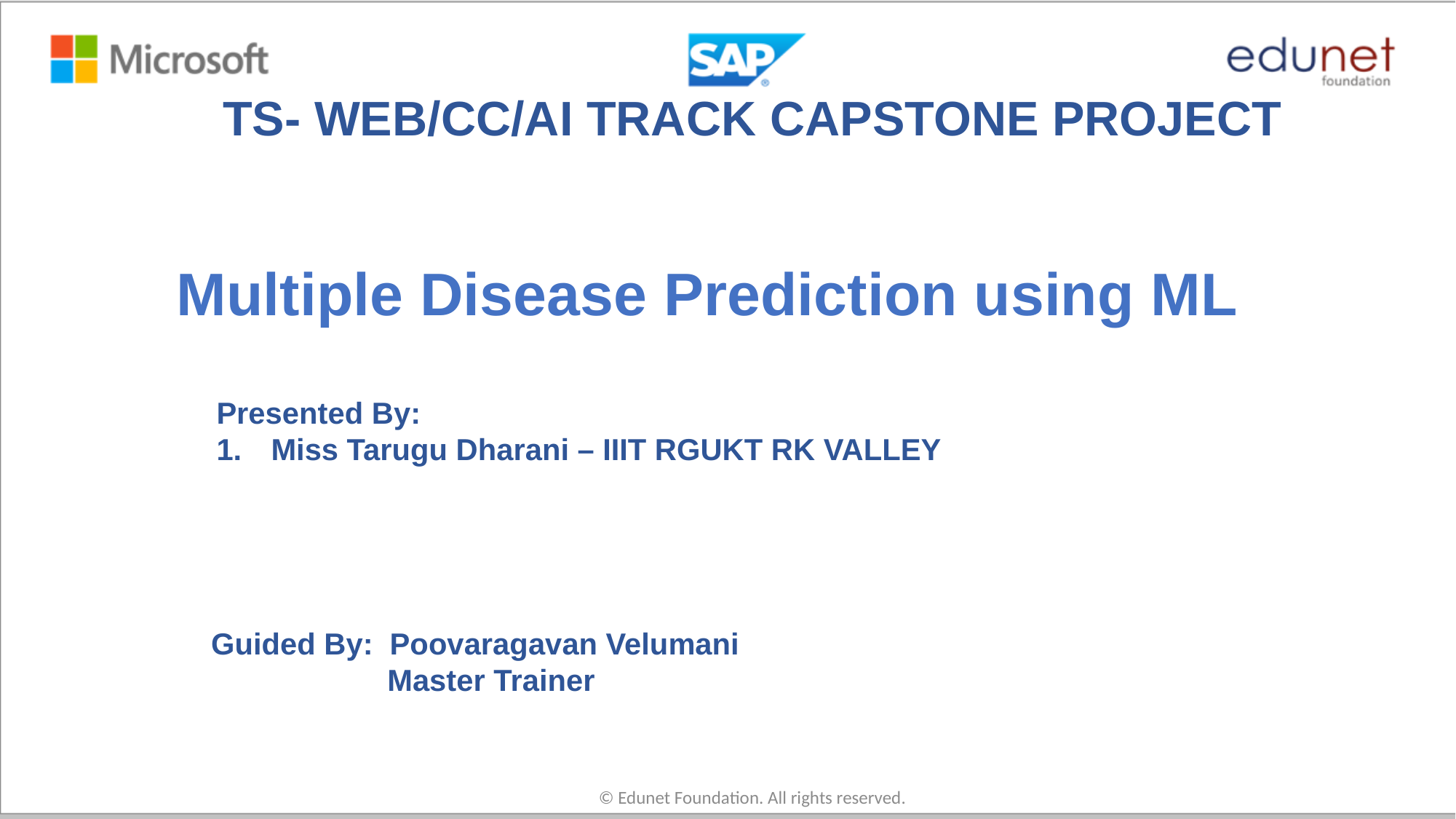

TS- WEB/CC/AI TRACK CAPSTONE PROJECT
# Multiple Disease Prediction using ML
Presented By:
Miss Tarugu Dharani – IIIT RGUKT RK VALLEY

Guided By:  Poovaragavan Velumani
	        Master Trainer
© Edunet Foundation. All rights reserved.